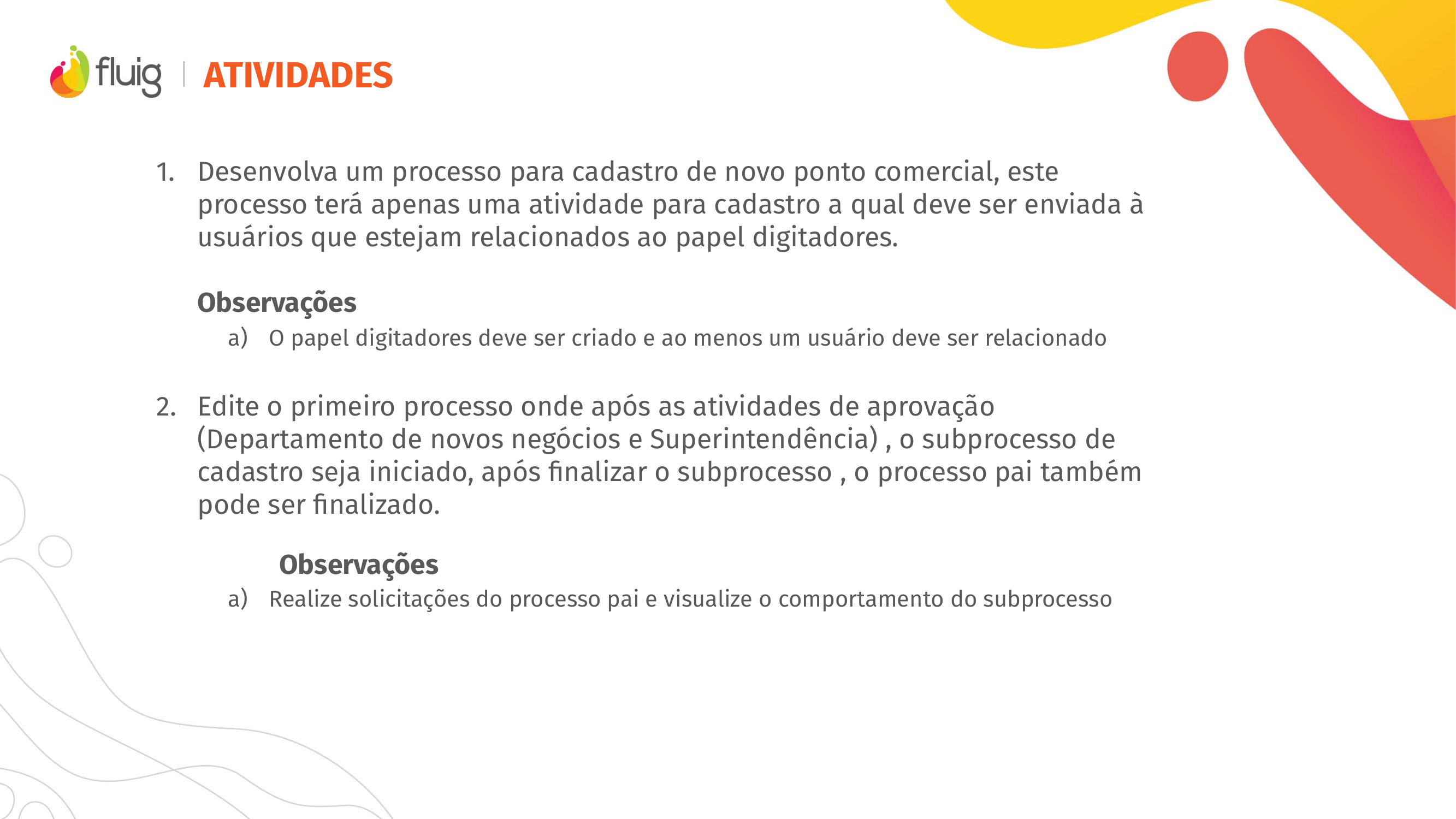

# Atividades
Desenvolva um processo para cadastro de novo ponto comercial, este processo terá apenas uma atividade para cadastro a qual deve ser enviada à usuários que estejam relacionados ao papel digitadores.
Observações
O papel digitadores deve ser criado e ao menos um usuário deve ser relacionado
Edite o primeiro processo onde após as atividades de aprovação (Departamento de novos negócios e Superintendência) , o subprocesso de cadastro seja iniciado, após finalizar o subprocesso , o processo pai também pode ser finalizado.
	Observações
Realize solicitações do processo pai e visualize o comportamento do subprocesso